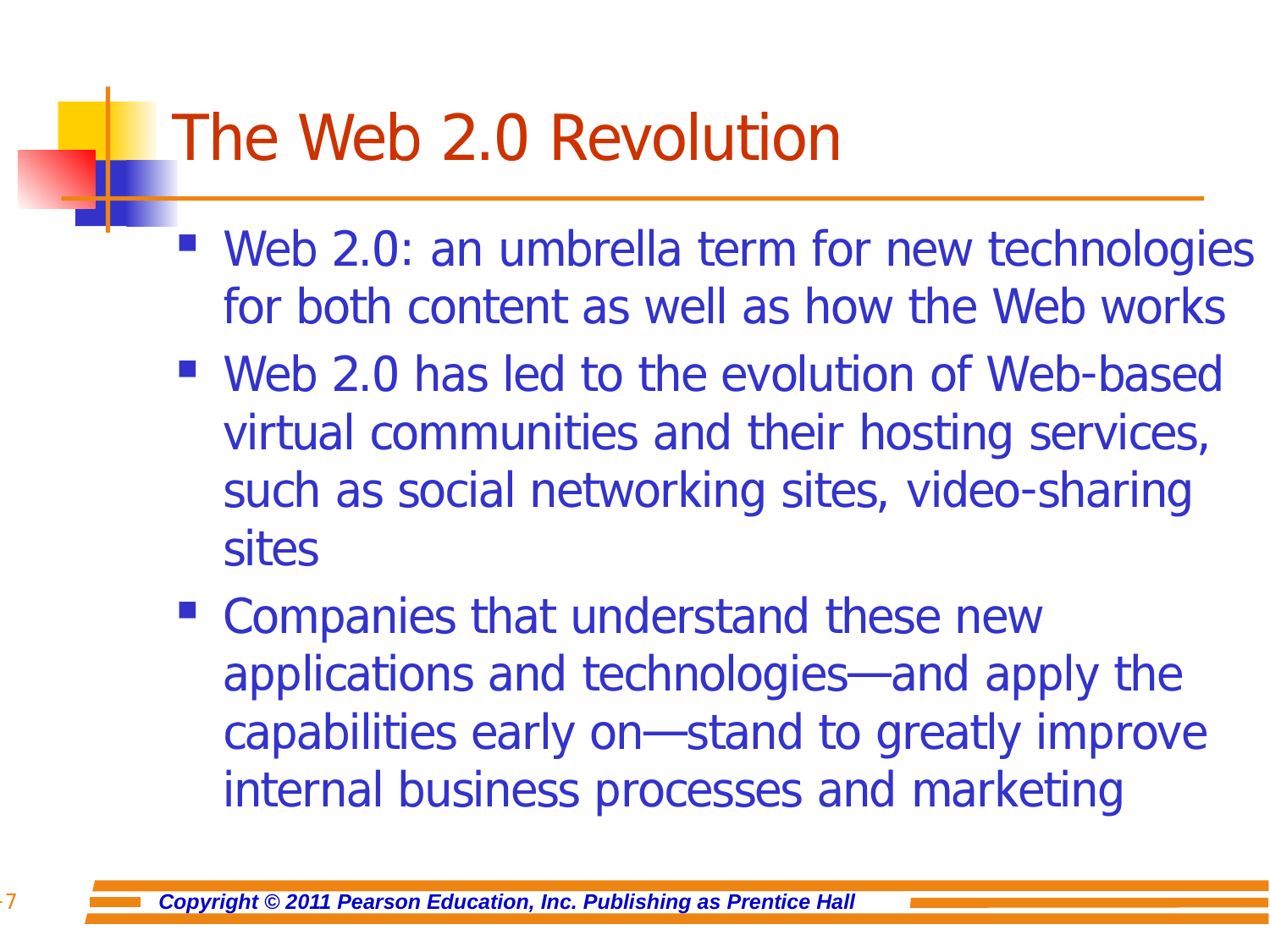

# The Web 2.0 Revolution
Web 2.0: an umbrella term for new technologies for both content as well as how the Web works
Web 2.0 has led to the evolution of Web-based virtual communities and their hosting services, such as social networking sites, video-sharing sites
Companies that understand these new applications and technologies—and apply the capabilities early on—stand to greatly improve internal business processes and marketing